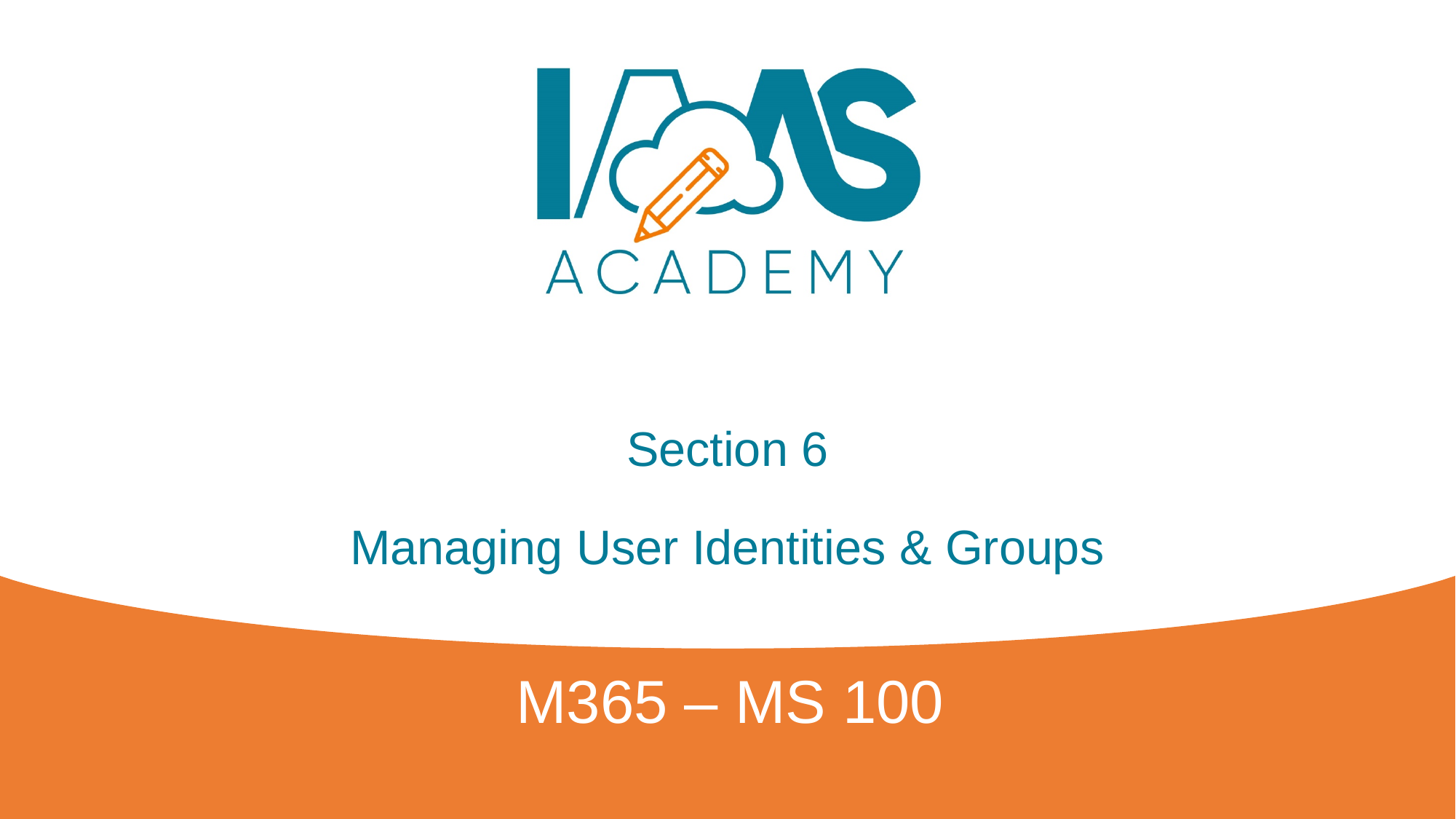

# Section 6 Managing User Identities & Groups
M365 – MS 100